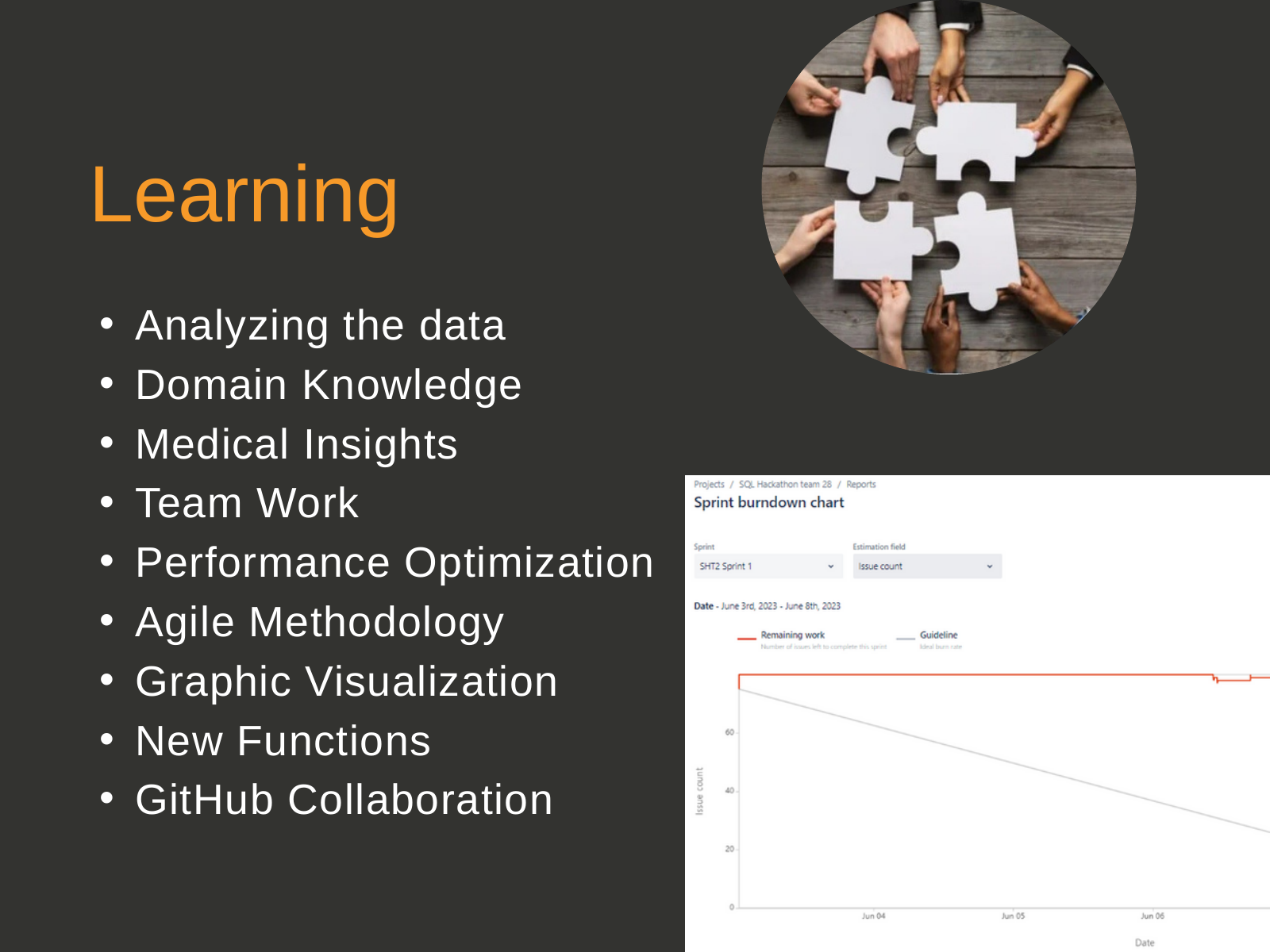

Learning
Analyzing the data
Domain Knowledge
Medical Insights
Team Work
Performance Optimization
Agile Methodology
Graphic Visualization
New Functions
GitHub Collaboration